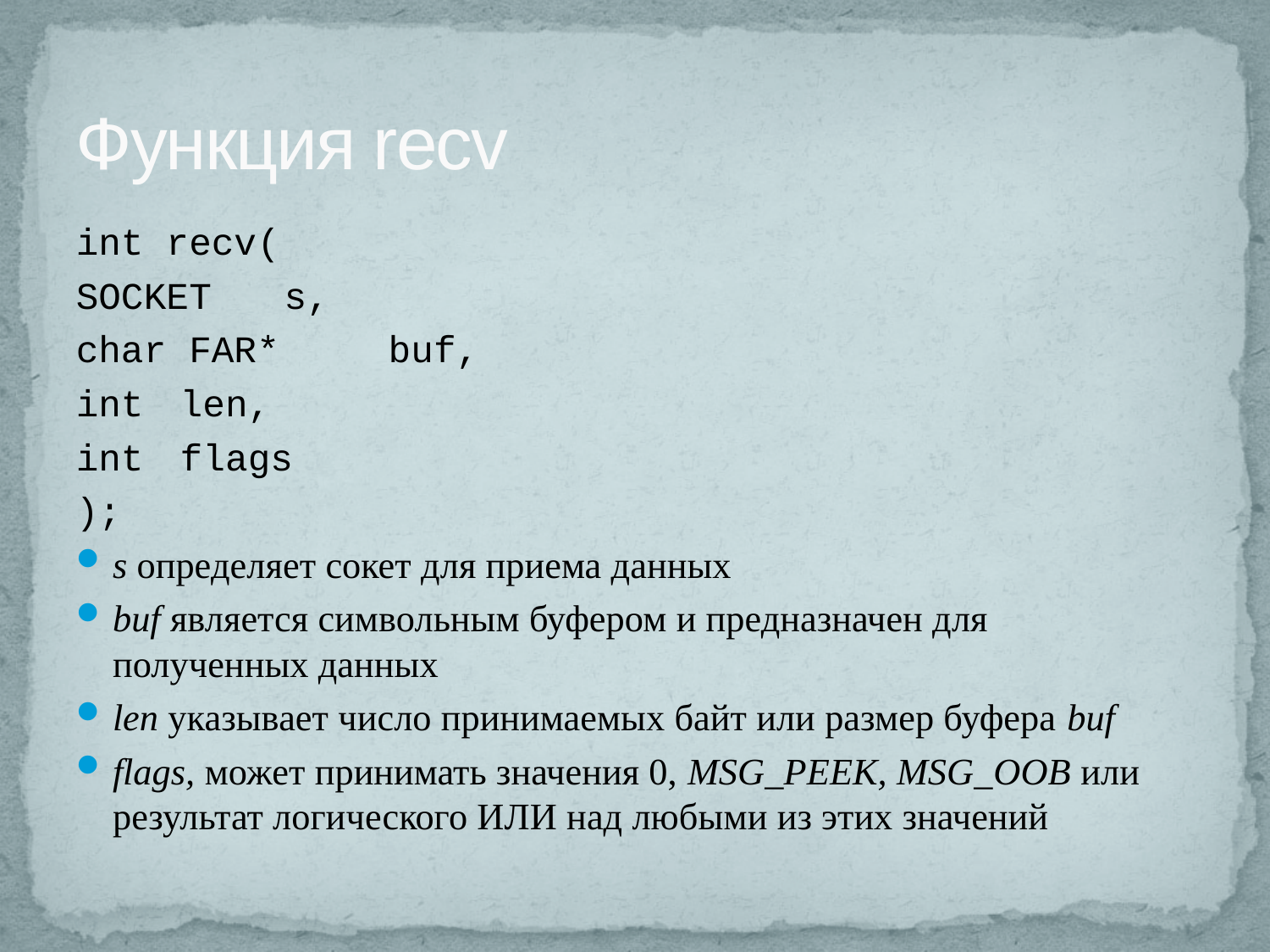

# Функция recv
int recv(
SOCKET 	s,
char FAR* 	buf,
int 		len,
int 		flags
);
s определяет сокет для приема данных
buf является символьным буфером и предназначен для полученных данных
len указывает число принимаемых байт или размер буфера buf
flags, может принимать значения 0, MSG_РЕЕК, MSG_OOB или результат логического ИЛИ над любыми из этих значений